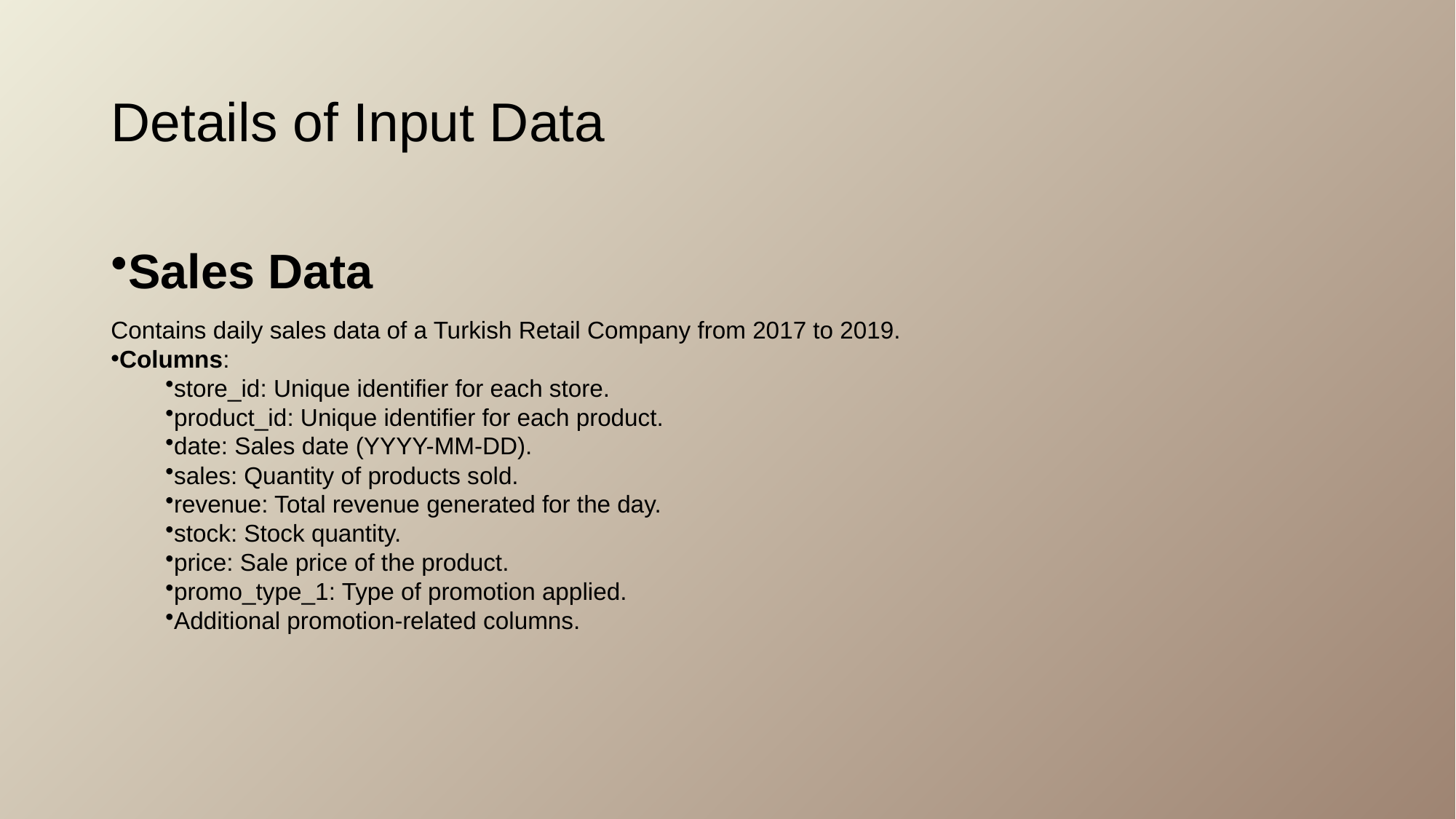

# Details of Input Data
Sales Data

Contains daily sales data of a Turkish Retail Company from 2017 to 2019.
Columns:
store_id: Unique identifier for each store.
product_id: Unique identifier for each product.
date: Sales date (YYYY-MM-DD).
sales: Quantity of products sold.
revenue: Total revenue generated for the day.
stock: Stock quantity.
price: Sale price of the product.
promo_type_1: Type of promotion applied.
Additional promotion-related columns.